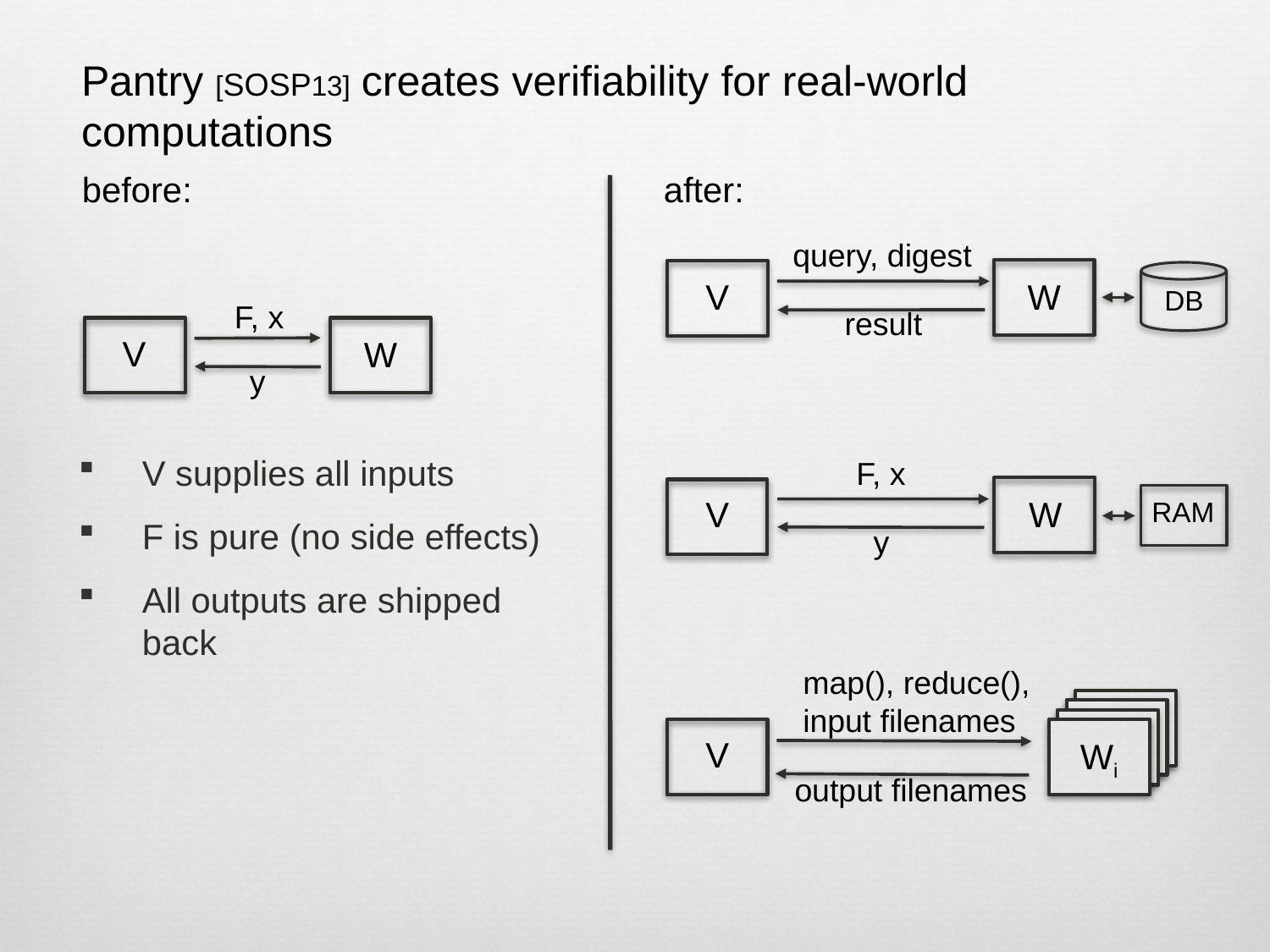

Pantry [sosp13] creates verifiability for real-world computations
before:
after:
query, digest

V
W
DB
F, x
result

V
W
y
V supplies all inputs
F is pure (no side effects)
All outputs are shipped back
F, x

V
W
RAM
y
map(), reduce(), input filenames

V
Wi
output filenames